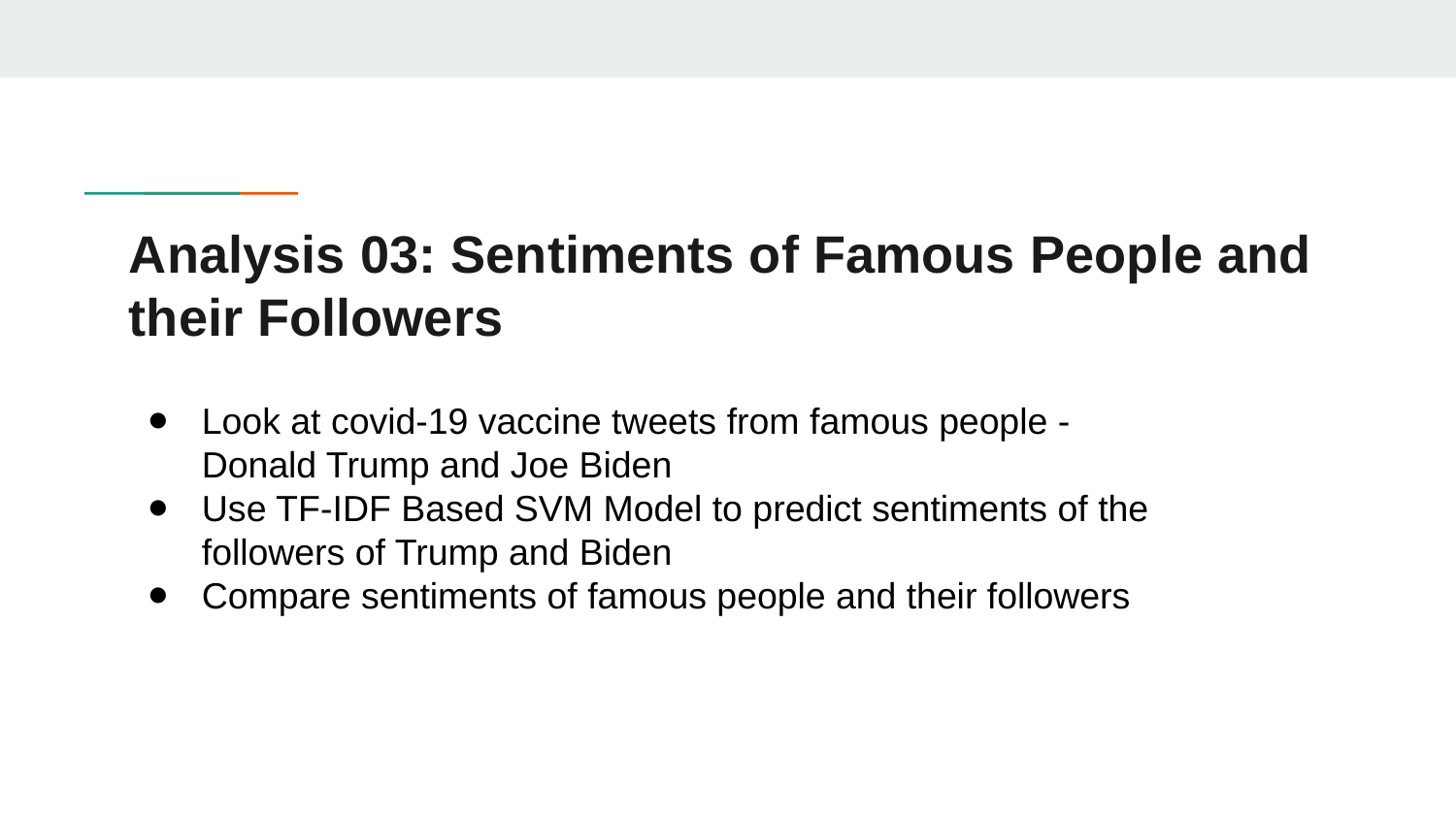

# Analysis 03: Sentiments of Famous People and their Followers
Look at covid-19 vaccine tweets from famous people -
Donald Trump and Joe Biden
Use TF-IDF Based SVM Model to predict sentiments of the followers of Trump and Biden
Compare sentiments of famous people and their followers